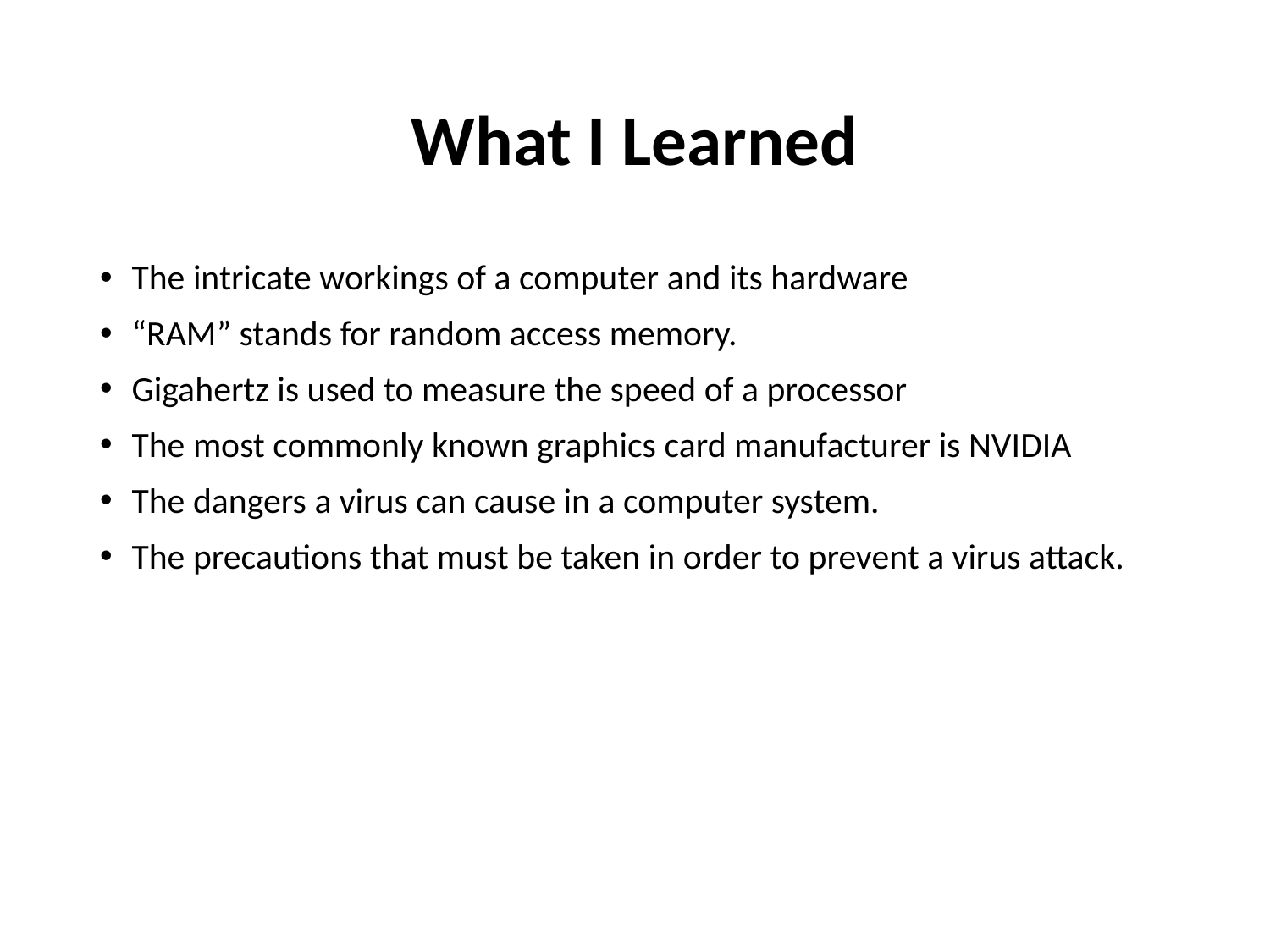

# What I Learned
The intricate workings of a computer and its hardware
“RAM” stands for random access memory.
Gigahertz is used to measure the speed of a processor
The most commonly known graphics card manufacturer is NVIDIA
The dangers a virus can cause in a computer system.
The precautions that must be taken in order to prevent a virus attack.